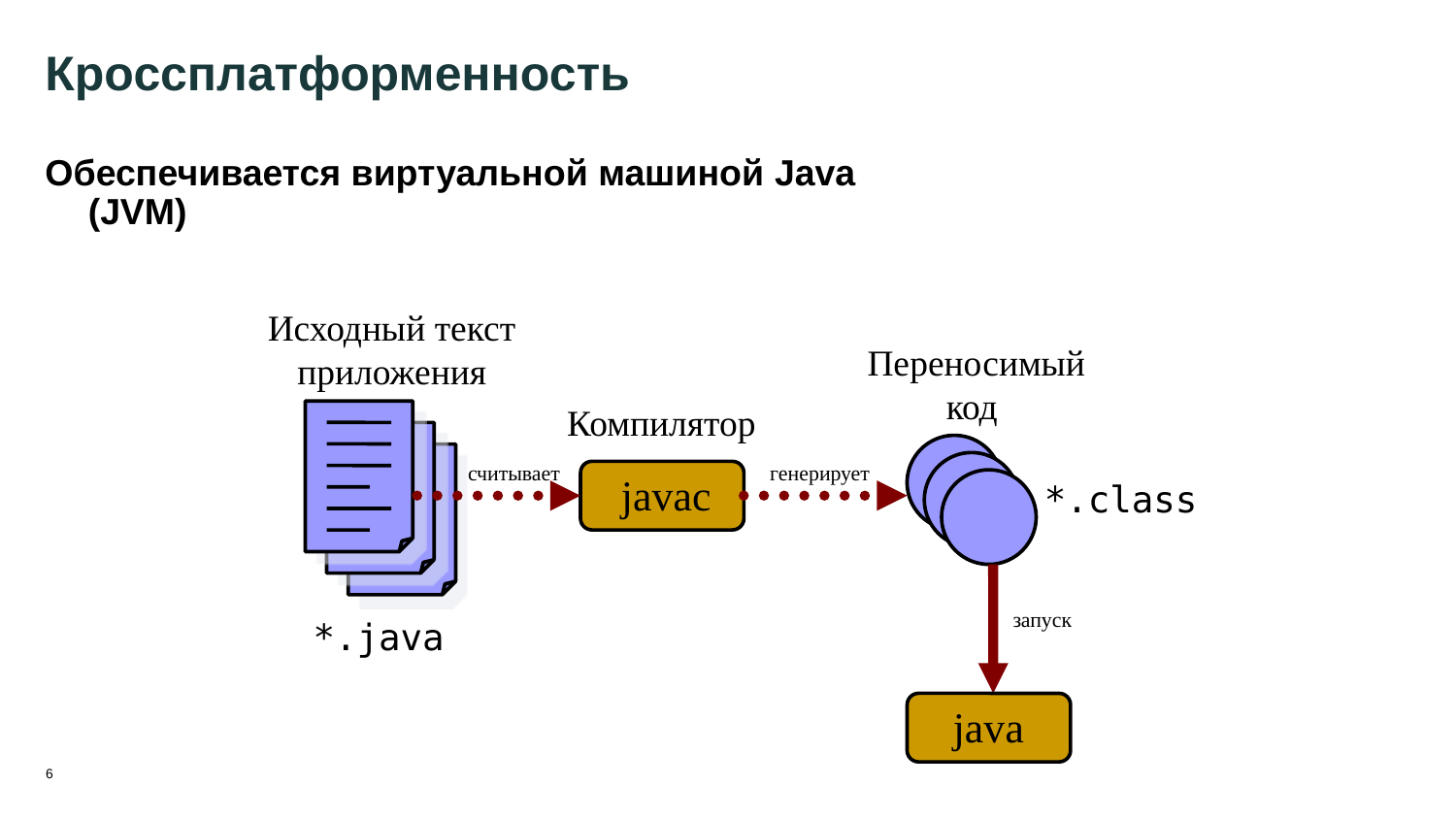

6
# Кроссплатформенность
Обеспечивается виртуальной машиной Java (JVM)
Исходный текст
приложения
Переносимый
код
Компилятор

считывает
генерирует

javac

*.class

запуск
*.java

java